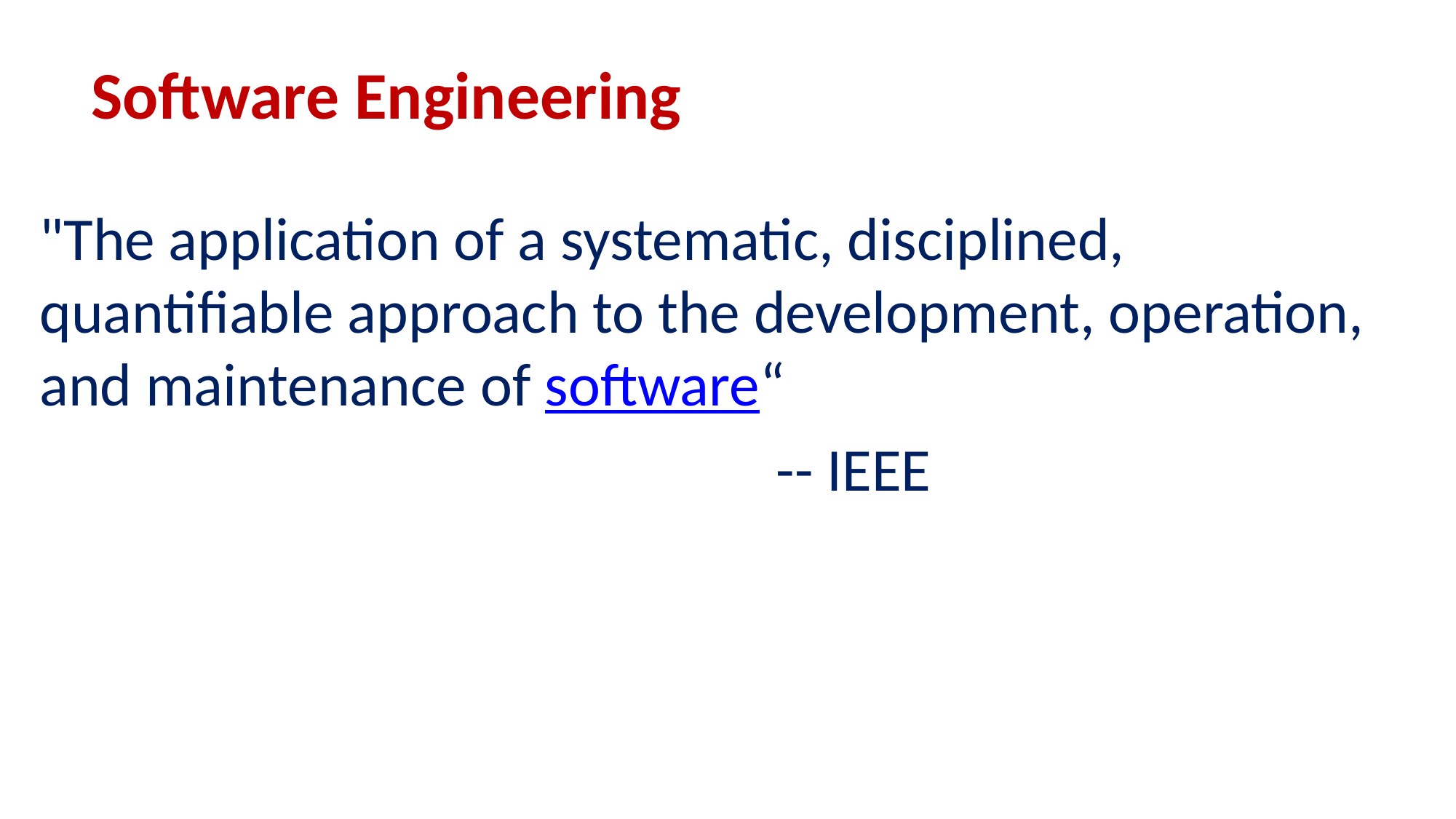

# Software Engineering

"The application of a systematic, disciplined, quantifiable approach to the development, operation, and maintenance of software“
                                                      -- IEEE